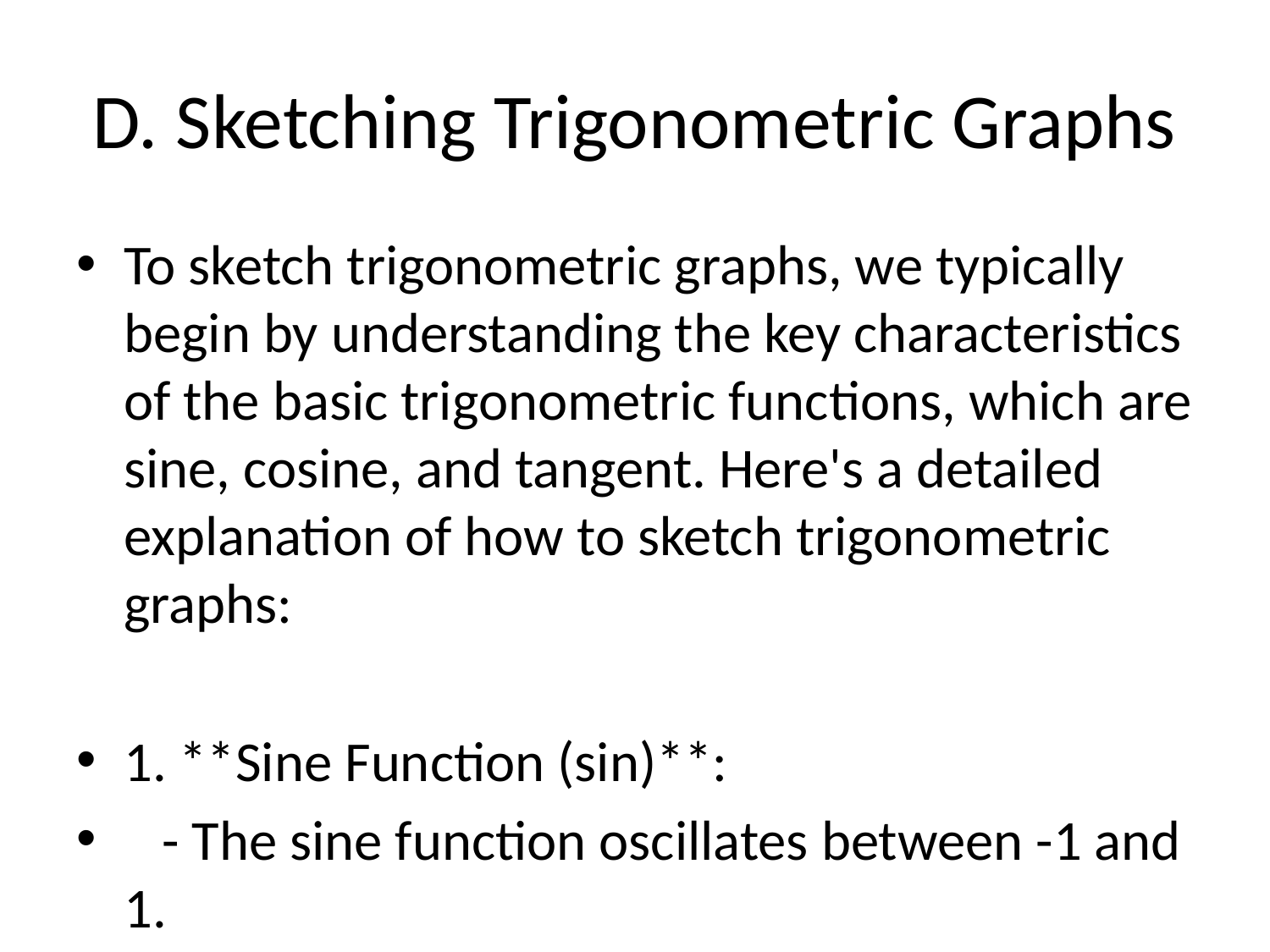

# D. Sketching Trigonometric Graphs
To sketch trigonometric graphs, we typically begin by understanding the key characteristics of the basic trigonometric functions, which are sine, cosine, and tangent. Here's a detailed explanation of how to sketch trigonometric graphs:

1. **Sine Function (sin)**:
   - The sine function oscillates between -1 and 1.
   - It starts at the origin (0,0) with an upward movement.
   - The graph repeats every \(2\pi\) units.
   - At \(\frac{\pi}{2}\), it reaches its maximum value of 1.
   - At \(\frac{3\pi}{2}\), it reaches its minimum value of -1.

   To sketch the sine function, mark these key points on the graph and connect them smoothly with a smooth wave-like curve.

2. **Cosine Function (cos)**:
   - The cosine function also oscillates between -1 and 1.
   - It starts at its maximum value of 1 when x = 0.
   - The graph repeats every 2\(\pi\) units.
   - It reaches its minimum value of -1 at \(\pi\).

   To sketch the cosine function, mark the key points mentioned above and connect them with a smooth curve.

3. **Tangent Function (tan)**:
   - The tangent function is a periodic function that has vertical asymptotes at odd multiples of \(\frac{\pi}{2}\).
   - It crosses the x-axis at these odd multiples of \(\frac{\pi}{2}\).
   - The period of the tangent function is \(\pi\).

   To sketch the tangent function, mark the vertical asymptotes and points where the curve crosses the x-axis. Connect the points smoothly to illustrate the periodic nature of the function.

4. **General Tips**:
   - Use additional markings for clarity such as showing the amplitude, period, x-intercepts, and the phase shift if there is any.
   - Label the key points on the graph to understand how the functions behave.

Remember, these are basic guidelines for sketching trigonometric graphs. As you become more comfortable with the functions, you can explore transformations, amplitudes, and phase shifts, which will allow you to sketch more complex trigonometric graphs accurately.